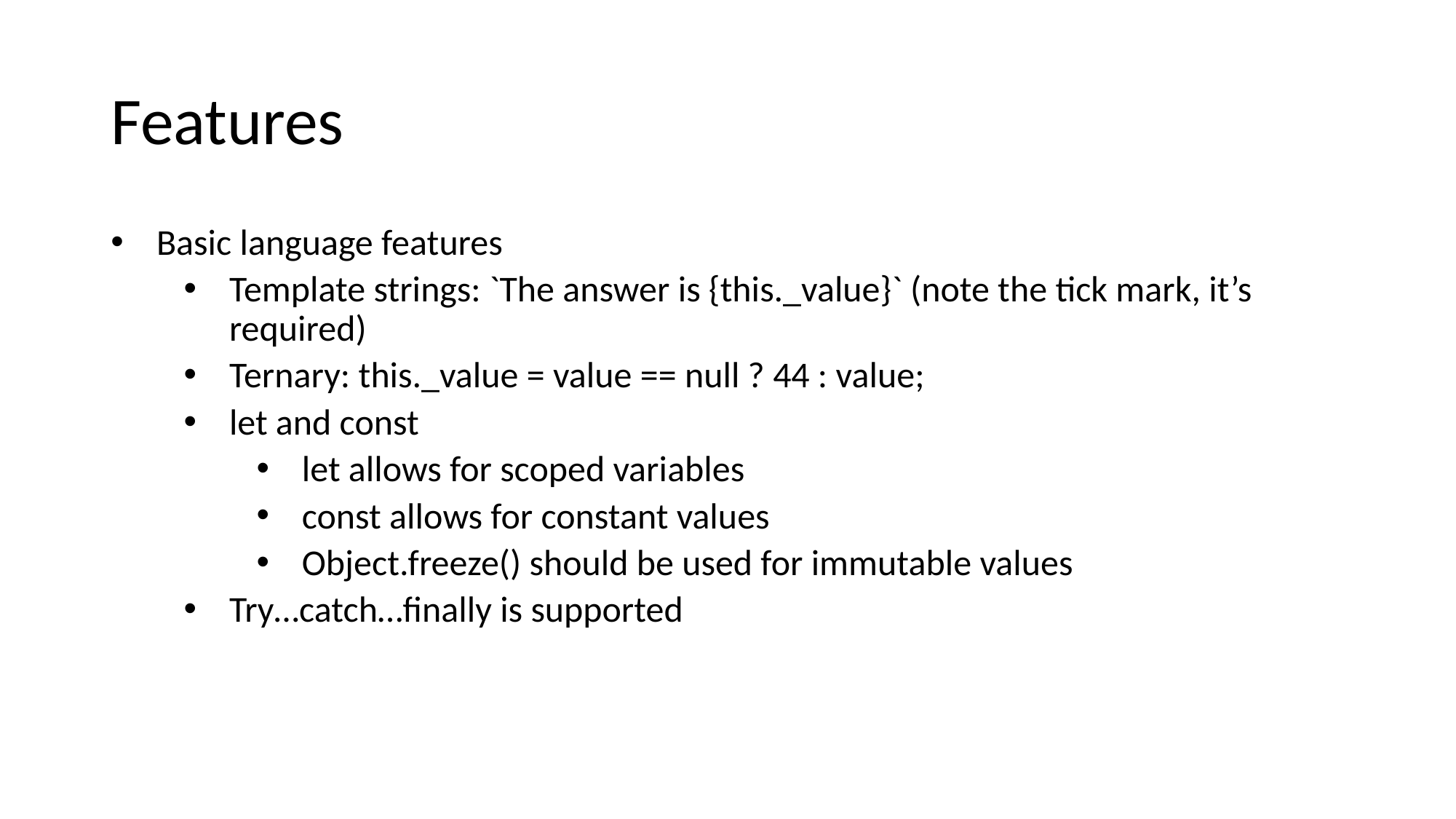

# Features
Basic language features
Template strings: `The answer is {this._value}` (note the tick mark, it’s required)
Ternary: this._value = value == null ? 44 : value;
let and const
let allows for scoped variables
const allows for constant values
Object.freeze() should be used for immutable values
Try…catch…finally is supported